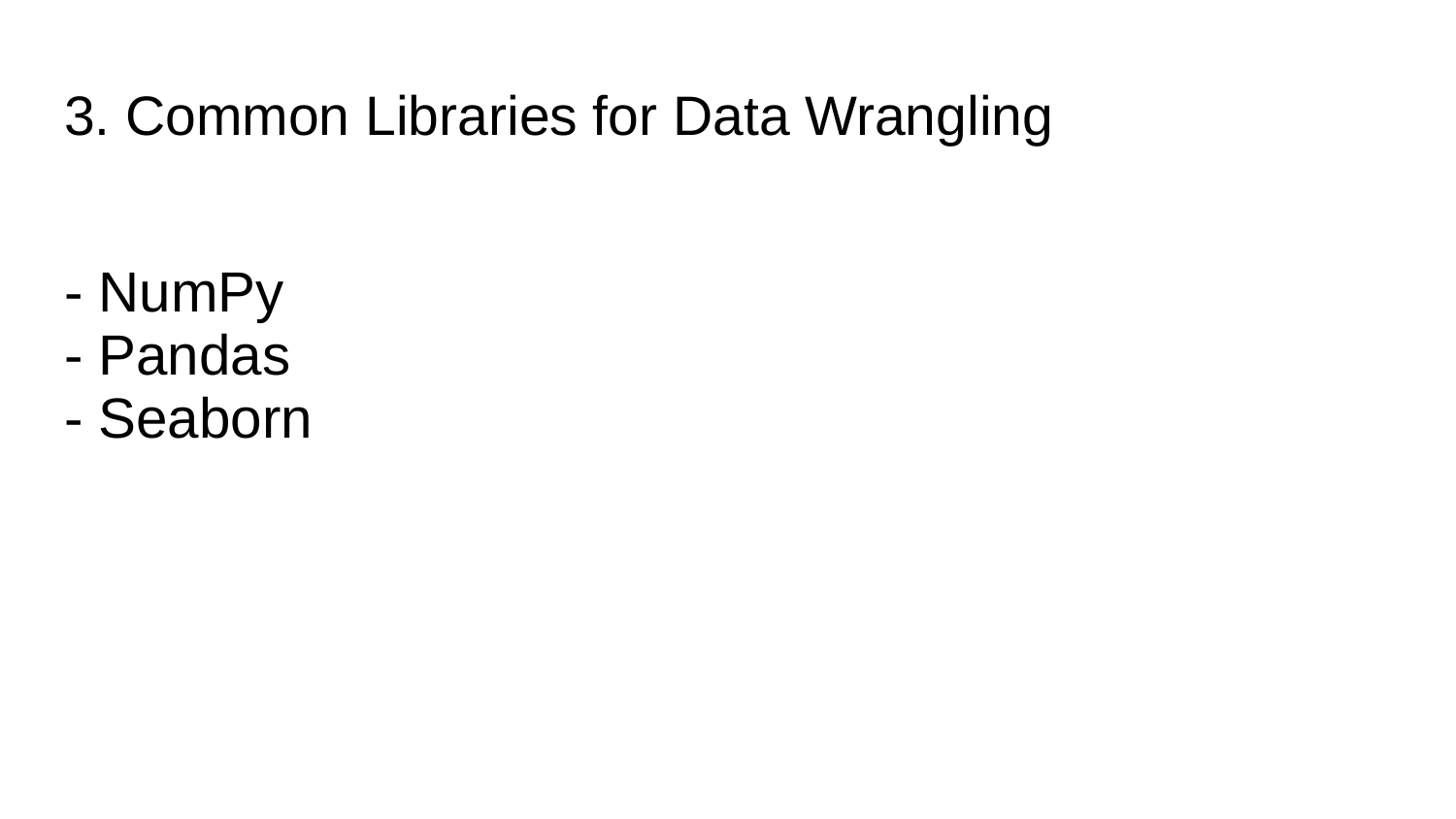

# 3. Common Libraries for Data Wrangling
- NumPy
- Pandas
- Seaborn